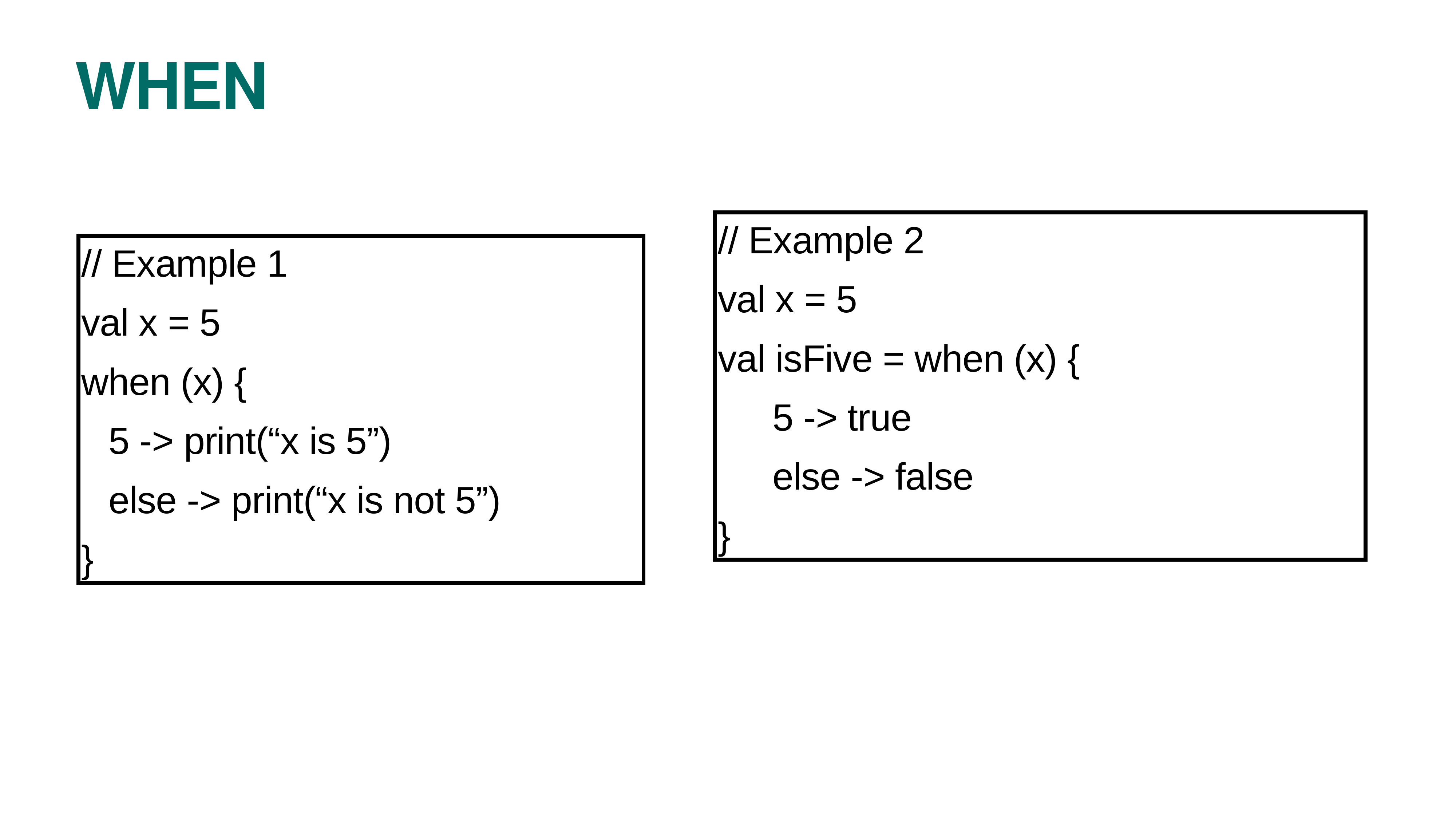

# WHEN
// Example 1
val x = 5
when (x) {
5 -> print(“x is 5”)
else -> print(“x is not 5”)
}
// Example 2
val x = 5
val isFive = when (x) {
5 -> true
else -> false
}